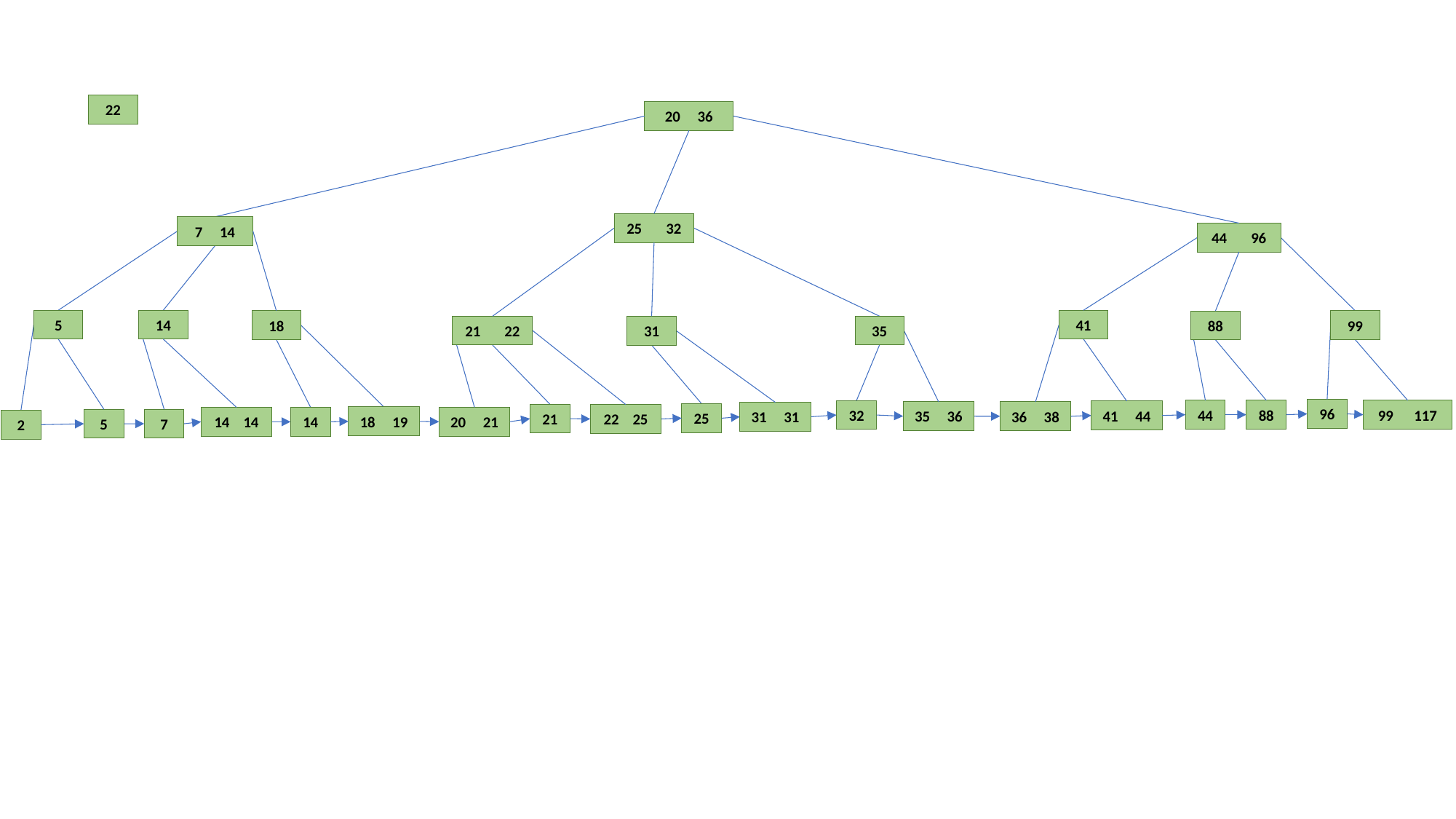

22
20     36
25       32
7     14
44       96
41
5
14
18
99
88
21       22
35
31
96
99      117
44
88
32
41     44
35     36
36     38
31     31
25
21
22    25
18     19
20     21
14
14    14
7
5
2